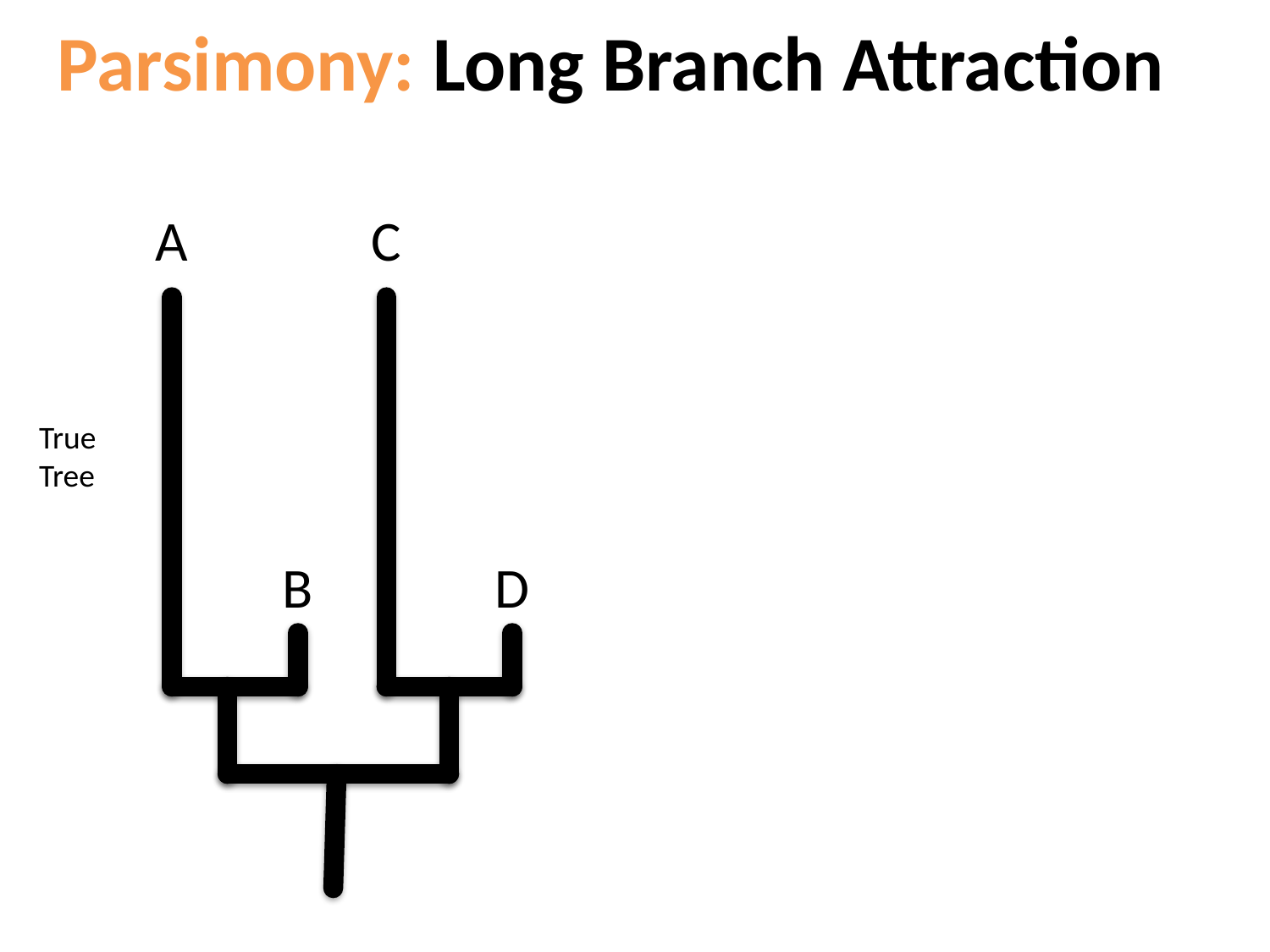

# Parsimony: Long Branch Attraction
A
C
True
Tree
B
D